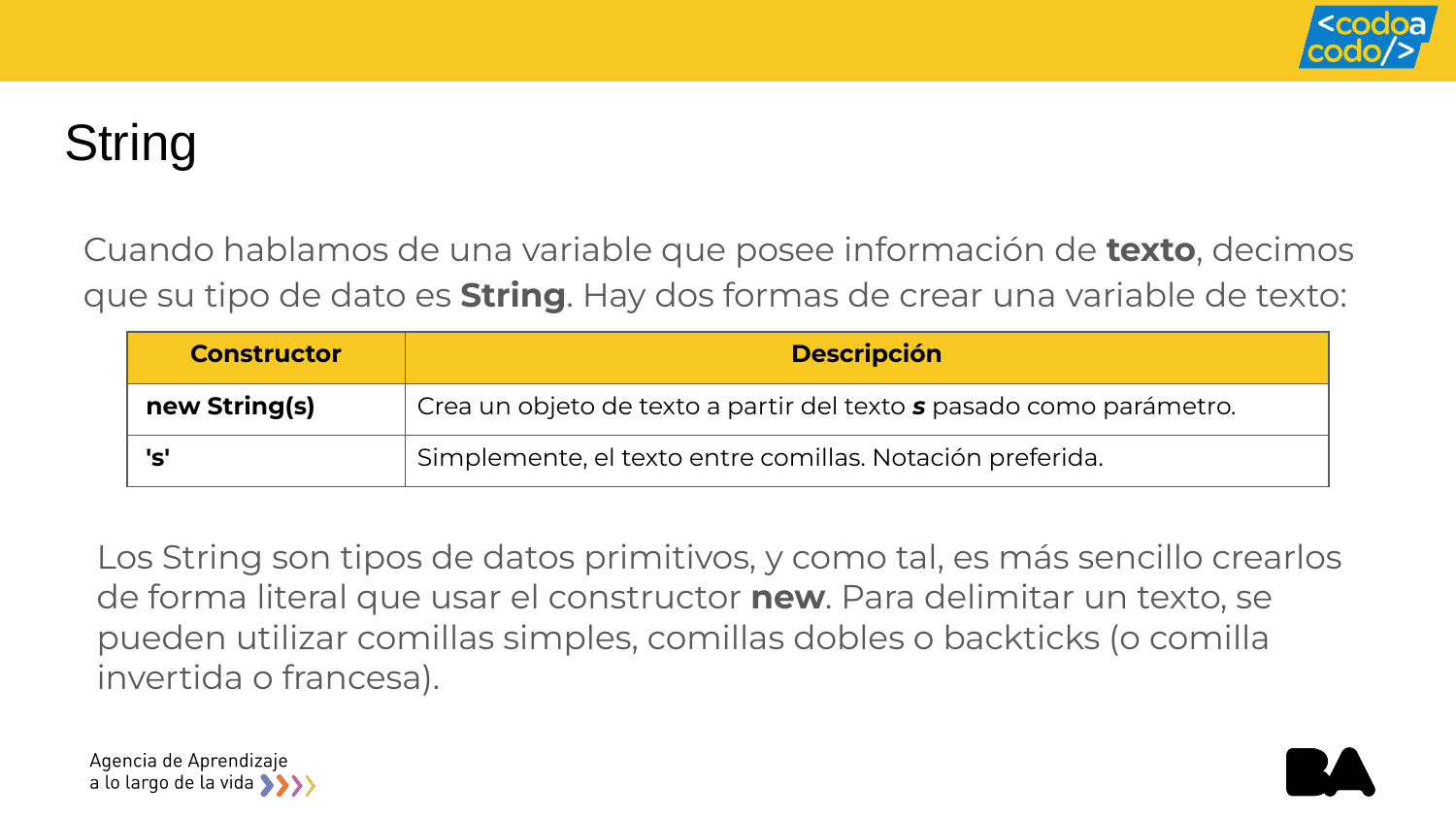

# String
Cuando hablamos de una variable que posee información de texto, decimos que su tipo de dato es String. Hay dos formas de crear una variable de texto:
| Constructor | Descripción |
| --- | --- |
| new String(s) | Crea un objeto de texto a partir del texto s pasado como parámetro. |
| 's' | Simplemente, el texto entre comillas. Notación preferida. |
Los String son tipos de datos primitivos, y como tal, es más sencillo crearlos de forma literal que usar el constructor new. Para delimitar un texto, se pueden utilizar comillas simples, comillas dobles o backticks (o comilla invertida o francesa).